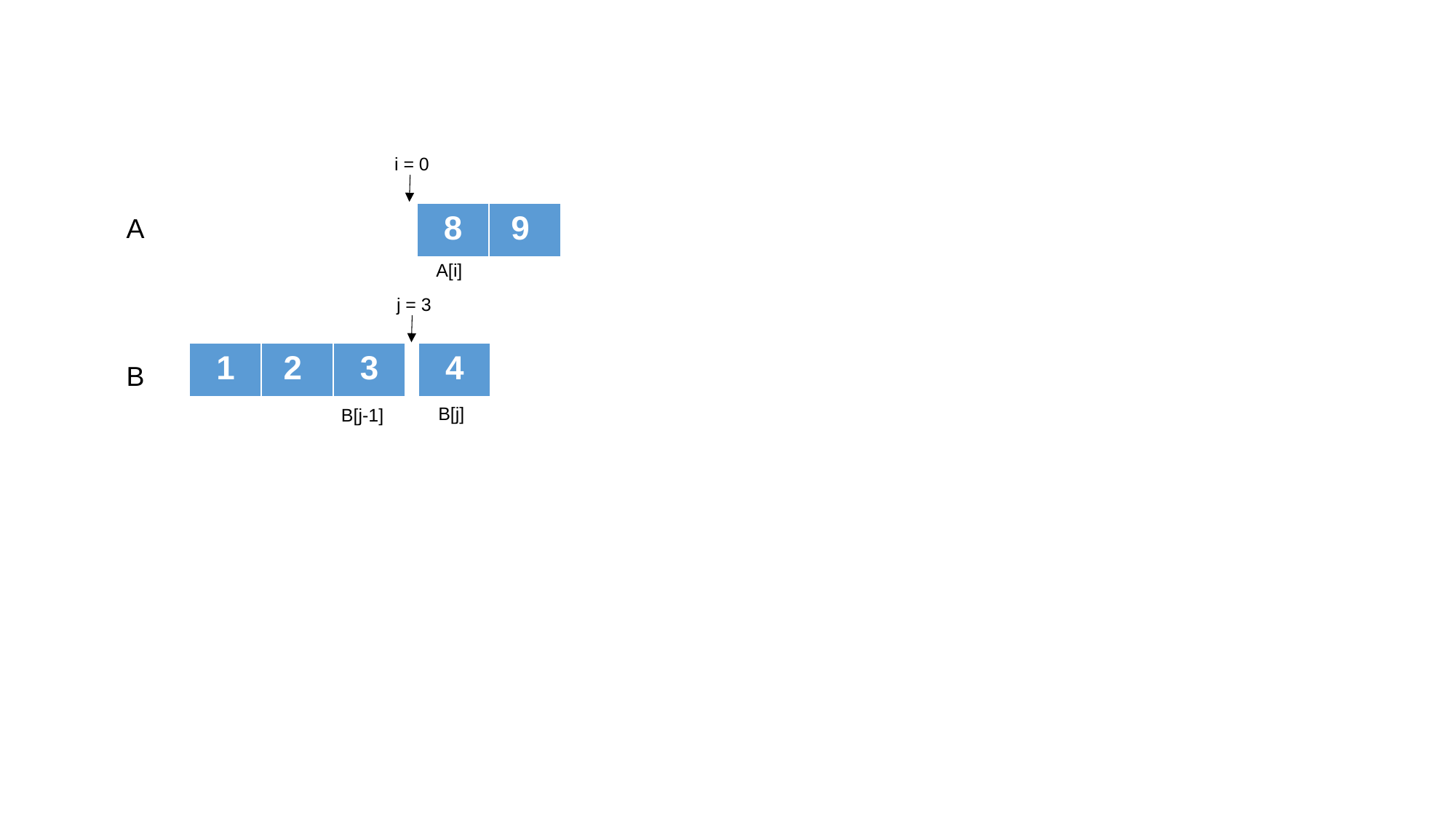

i = 0
| 8 | 9 |
| --- | --- |
A
A[i]
j = 3
| 4 |
| --- |
| 1 | 2 | 3 |
| --- | --- | --- |
B
B[j]
B[j-1]